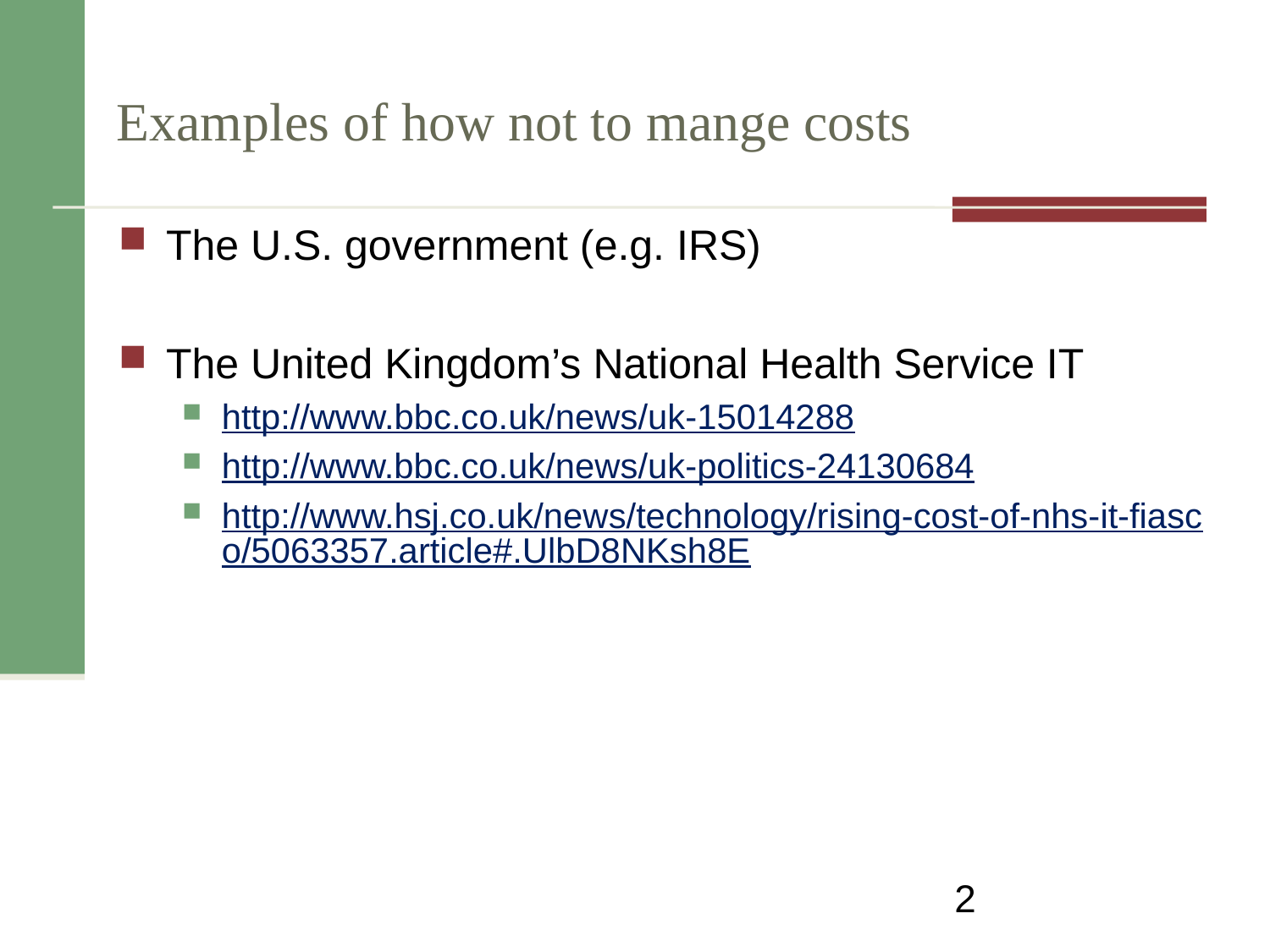

# Examples of how not to mange costs
The U.S. government (e.g. IRS)

The United Kingdom’s National Health Service IT
http://www.bbc.co.uk/news/uk-15014288
http://www.bbc.co.uk/news/uk-politics-24130684
http://www.hsj.co.uk/news/technology/rising-cost-of-nhs-it-fiasco/5063357.article#.UlbD8NKsh8E
2